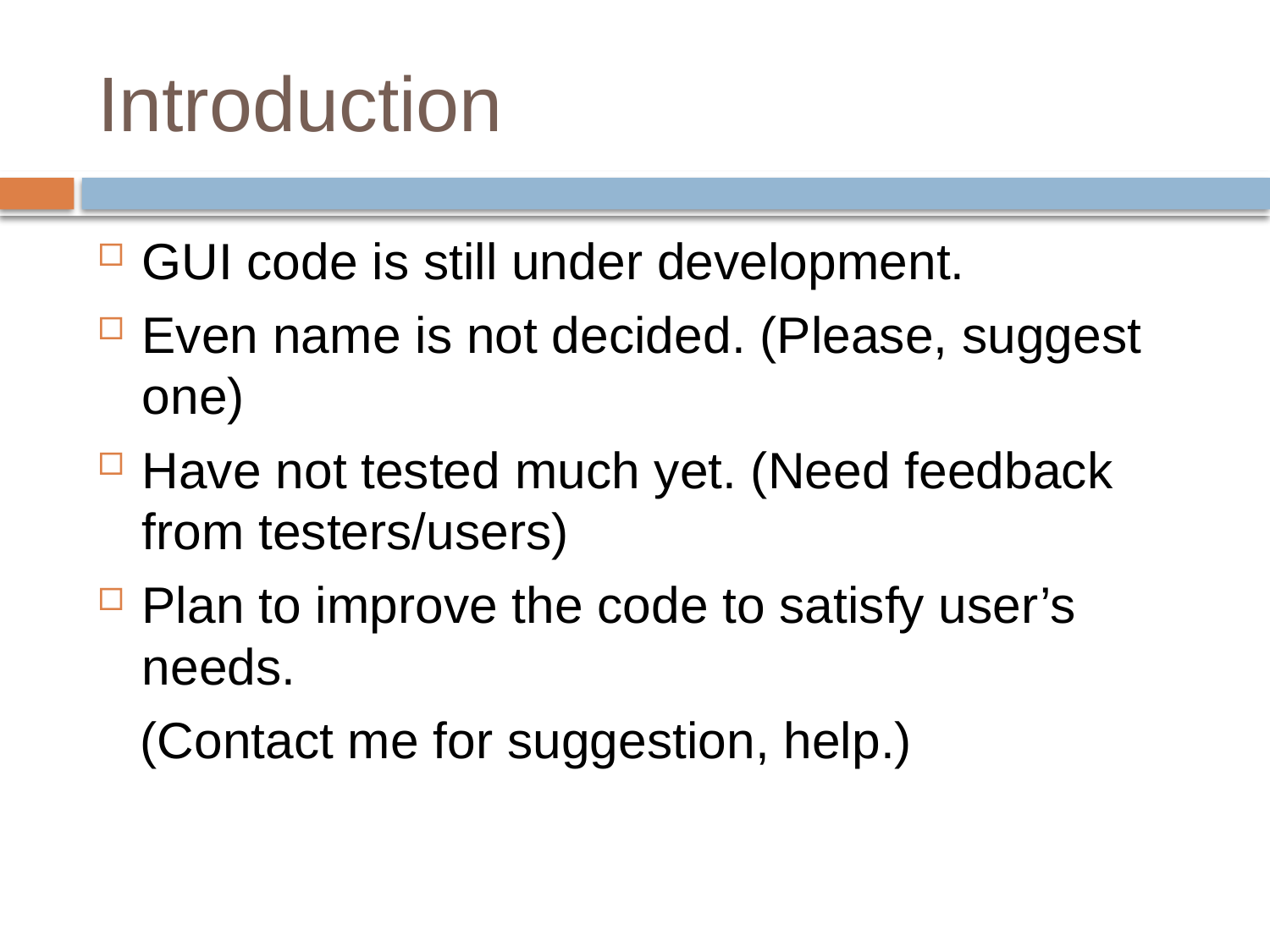

# Introduction
GUI code is still under development.
Even name is not decided. (Please, suggest one)
Have not tested much yet. (Need feedback from testers/users)
Plan to improve the code to satisfy user’s needs.
   (Contact me for suggestion, help.)